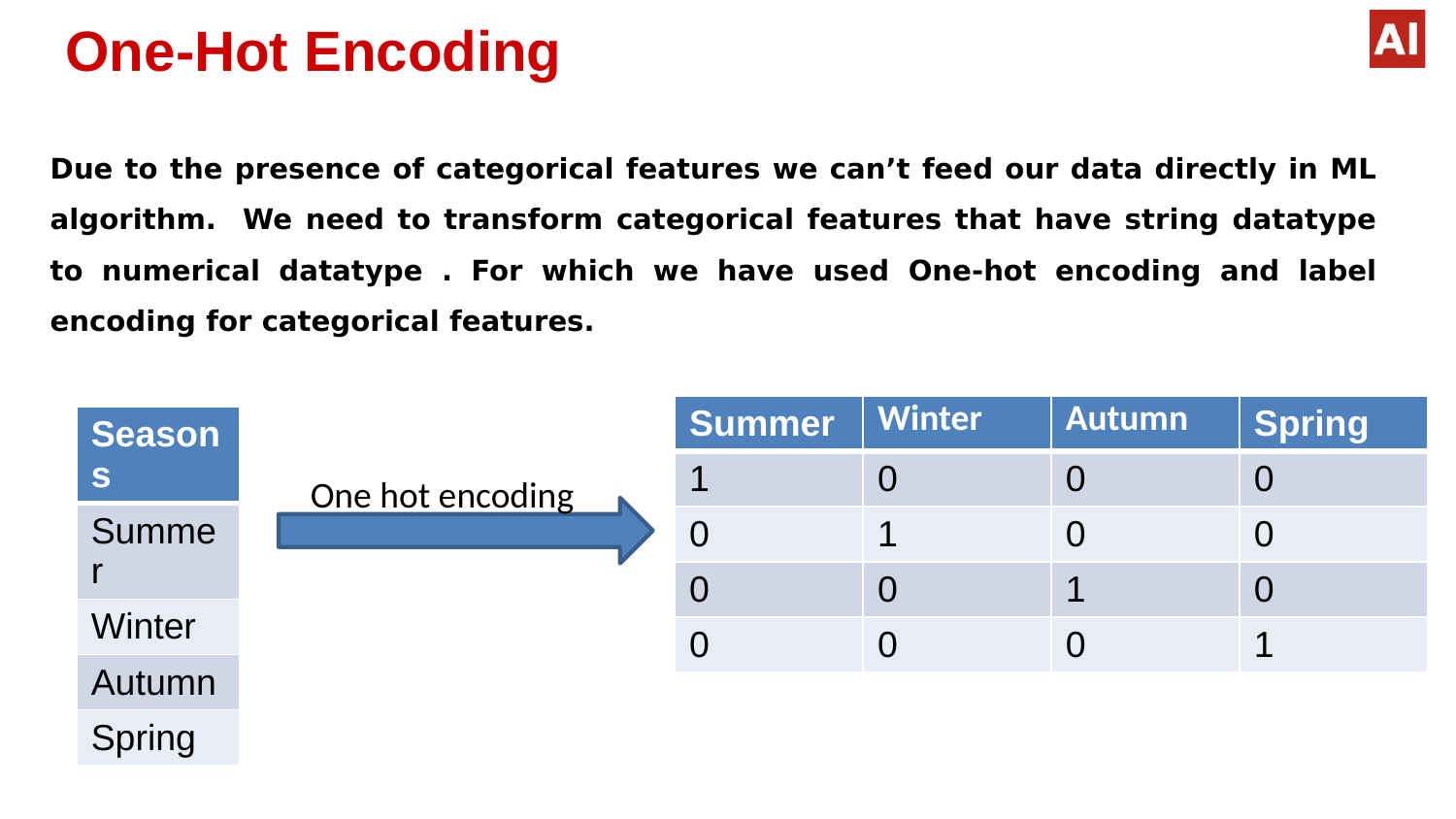

# One-Hot Encoding
Due to the presence of categorical features we can’t feed our data directly in ML algorithm.  We need to transform categorical features that have string datatype to numerical datatype . For which we have used One-hot encoding and label encoding for categorical features.
| Summer | Winter | Autumn | Spring |
| --- | --- | --- | --- |
| 1 | 0 | 0 | 0 |
| 0 | 1 | 0 | 0 |
| 0 | 0 | 1 | 0 |
| 0 | 0 | 0 | 1 |
| Seasons |
| --- |
| Summer |
| Winter |
| Autumn |
| Spring |
One hot encoding